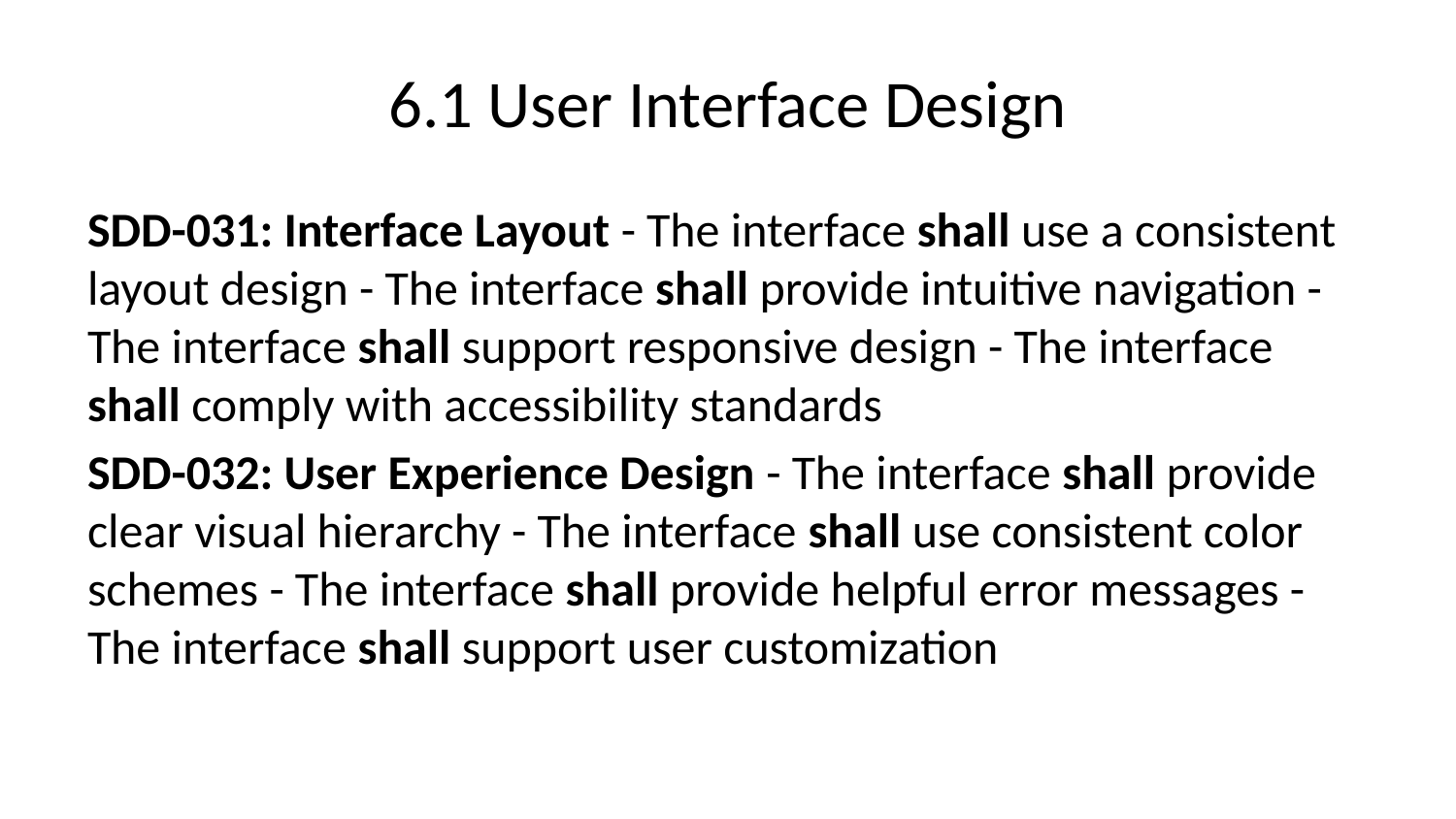

# 6.1 User Interface Design
SDD-031: Interface Layout - The interface shall use a consistent layout design - The interface shall provide intuitive navigation - The interface shall support responsive design - The interface shall comply with accessibility standards
SDD-032: User Experience Design - The interface shall provide clear visual hierarchy - The interface shall use consistent color schemes - The interface shall provide helpful error messages - The interface shall support user customization